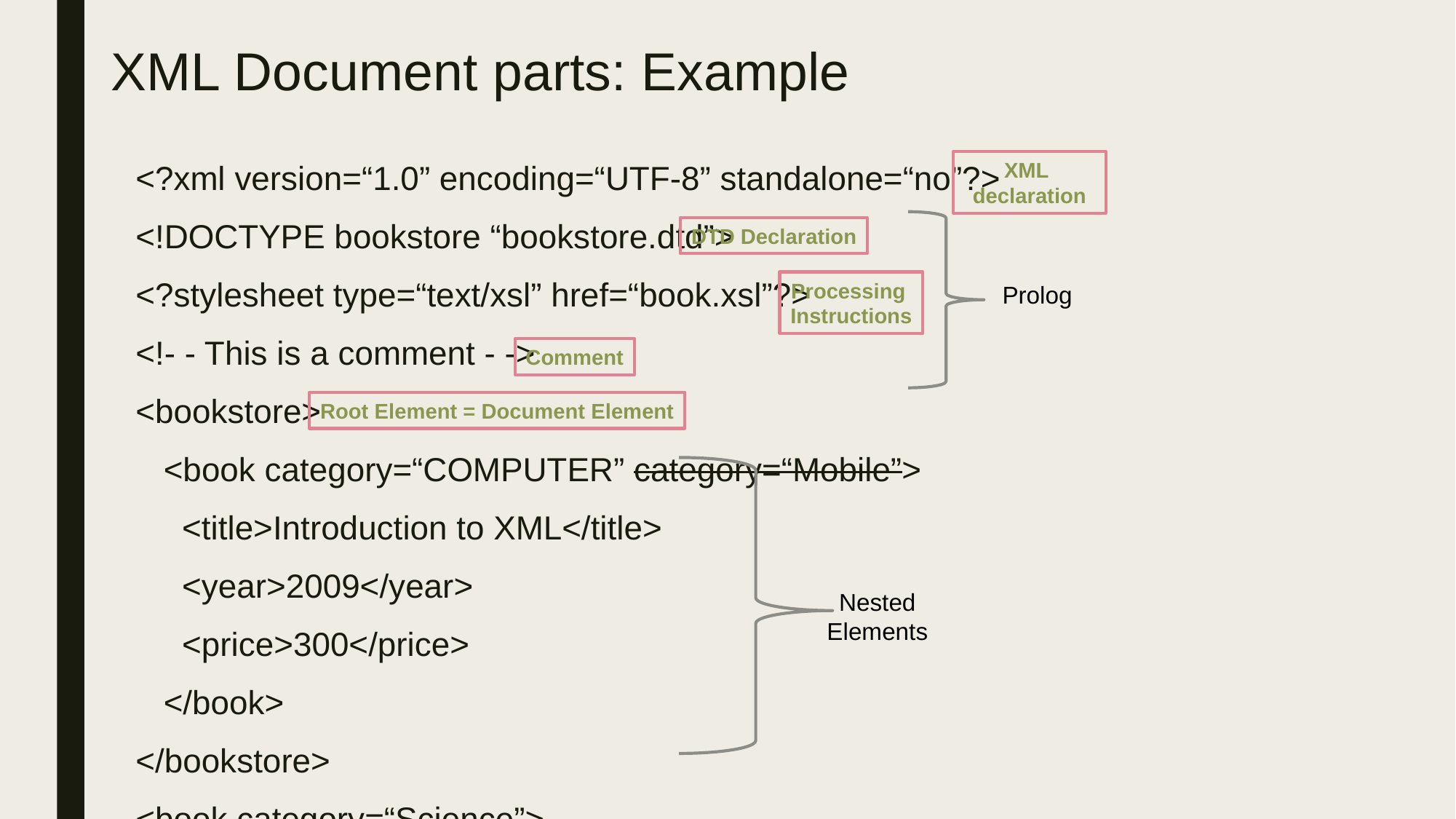

# XML Document parts: Example
<?xml version=“1.0” encoding=“UTF-8” standalone=“no”?>
<!DOCTYPE bookstore “bookstore.dtd”>
<?stylesheet type=“text/xsl” href=“book.xsl”?>
<!- - This is a comment - ->
<bookstore>
   <book category=“COMPUTER” category=“Mobile”>
     <title>Introduction to XML</title>
     <year>2009</year>
     <price>300</price>
   </book>
</bookstore>
<book category=“Science”>

XML
declaration

DTD Declaration
Processing
Instructions
Prolog
Comment
Root Element = Document Element

Nested
Elements